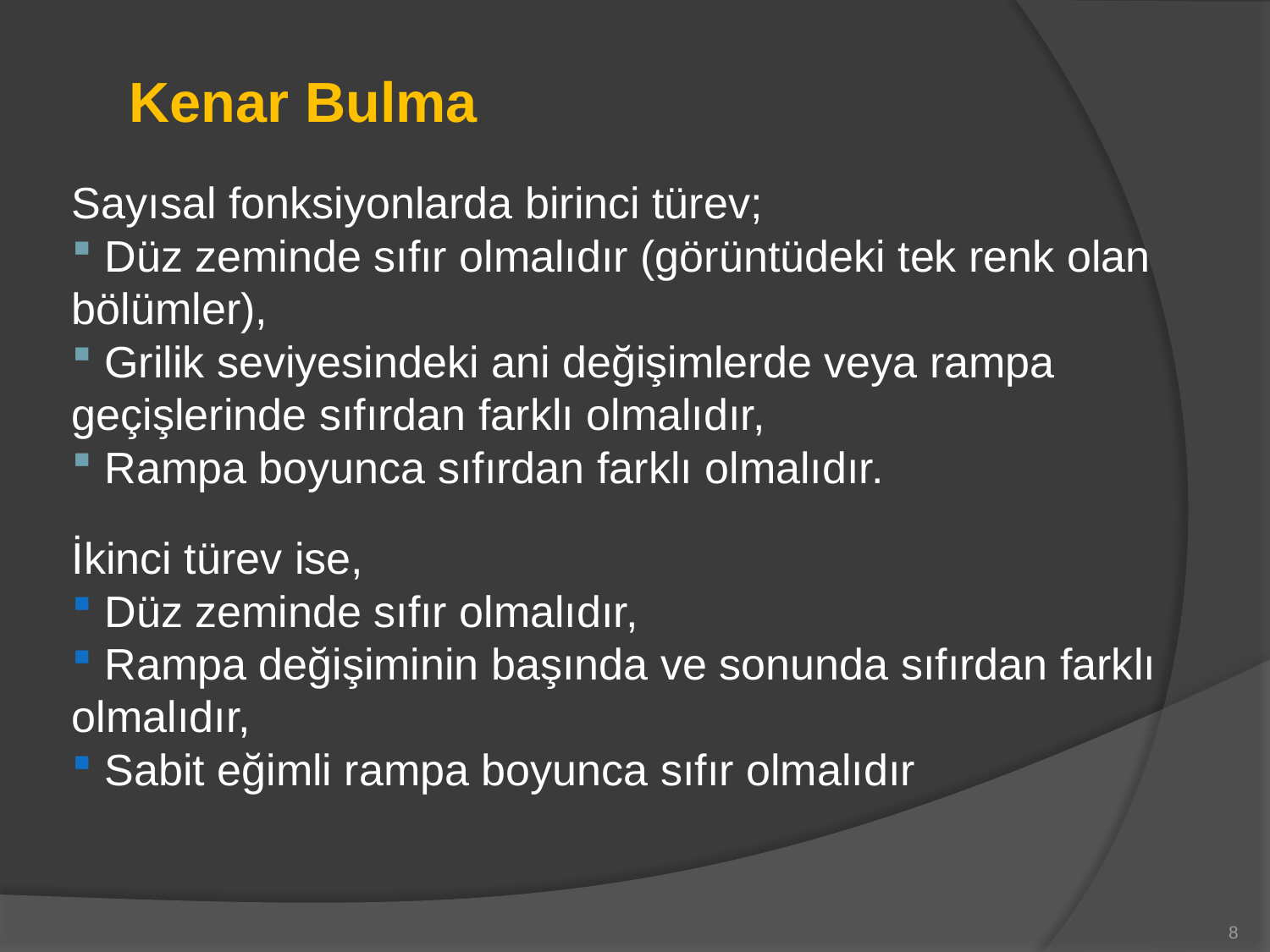

Kenar Bulma
Sayısal fonksiyonlarda birinci türev;
 Düz zeminde sıfır olmalıdır (görüntüdeki tek renk olan bölümler),
 Grilik seviyesindeki ani değişimlerde veya rampa geçişlerinde sıfırdan farklı olmalıdır,
 Rampa boyunca sıfırdan farklı olmalıdır.
İkinci türev ise,
 Düz zeminde sıfır olmalıdır,
 Rampa değişiminin başında ve sonunda sıfırdan farklı olmalıdır,
 Sabit eğimli rampa boyunca sıfır olmalıdır

8